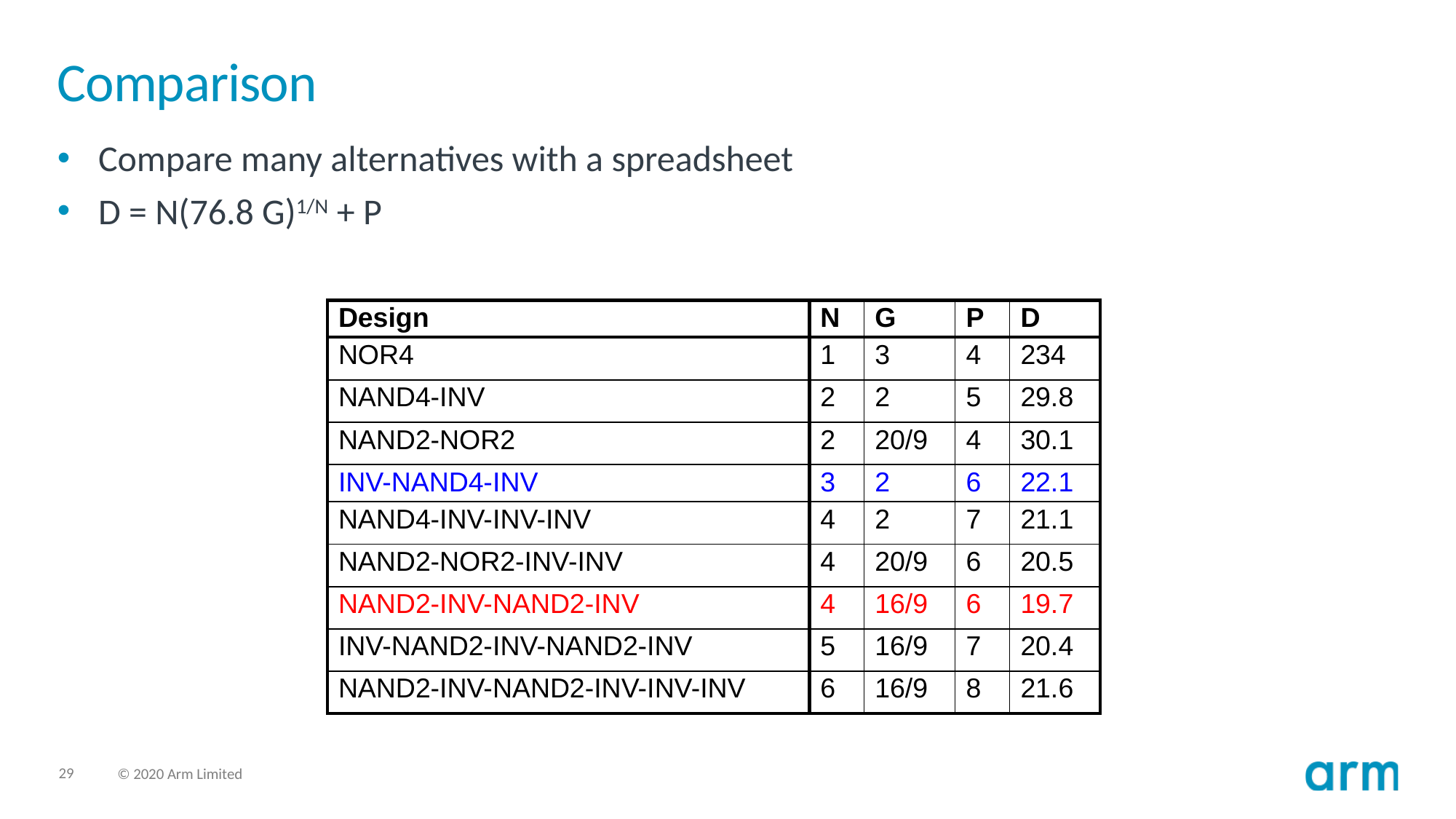

# Comparison
Compare many alternatives with a spreadsheet
D = N(76.8 G)1/N + P
| Design | N | G | P | D |
| --- | --- | --- | --- | --- |
| NOR4 | 1 | 3 | 4 | 234 |
| NAND4-INV | 2 | 2 | 5 | 29.8 |
| NAND2-NOR2 | 2 | 20/9 | 4 | 30.1 |
| INV-NAND4-INV | 3 | 2 | 6 | 22.1 |
| NAND4-INV-INV-INV | 4 | 2 | 7 | 21.1 |
| NAND2-NOR2-INV-INV | 4 | 20/9 | 6 | 20.5 |
| NAND2-INV-NAND2-INV | 4 | 16/9 | 6 | 19.7 |
| INV-NAND2-INV-NAND2-INV | 5 | 16/9 | 7 | 20.4 |
| NAND2-INV-NAND2-INV-INV-INV | 6 | 16/9 | 8 | 21.6 |